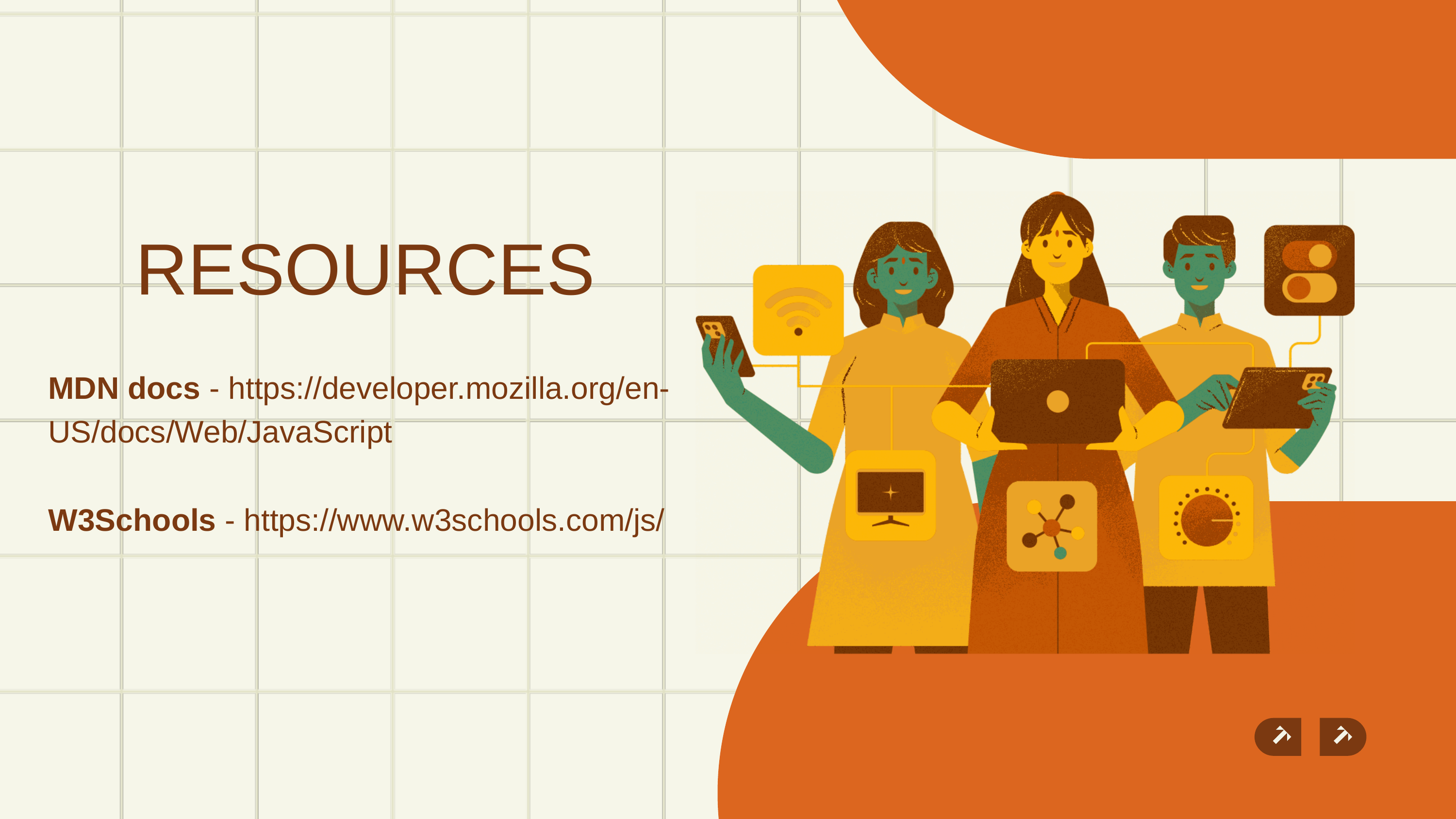

RESOURCES
MDN docs - https://developer.mozilla.org/en-US/docs/Web/JavaScript
W3Schools - https://www.w3schools.com/js/